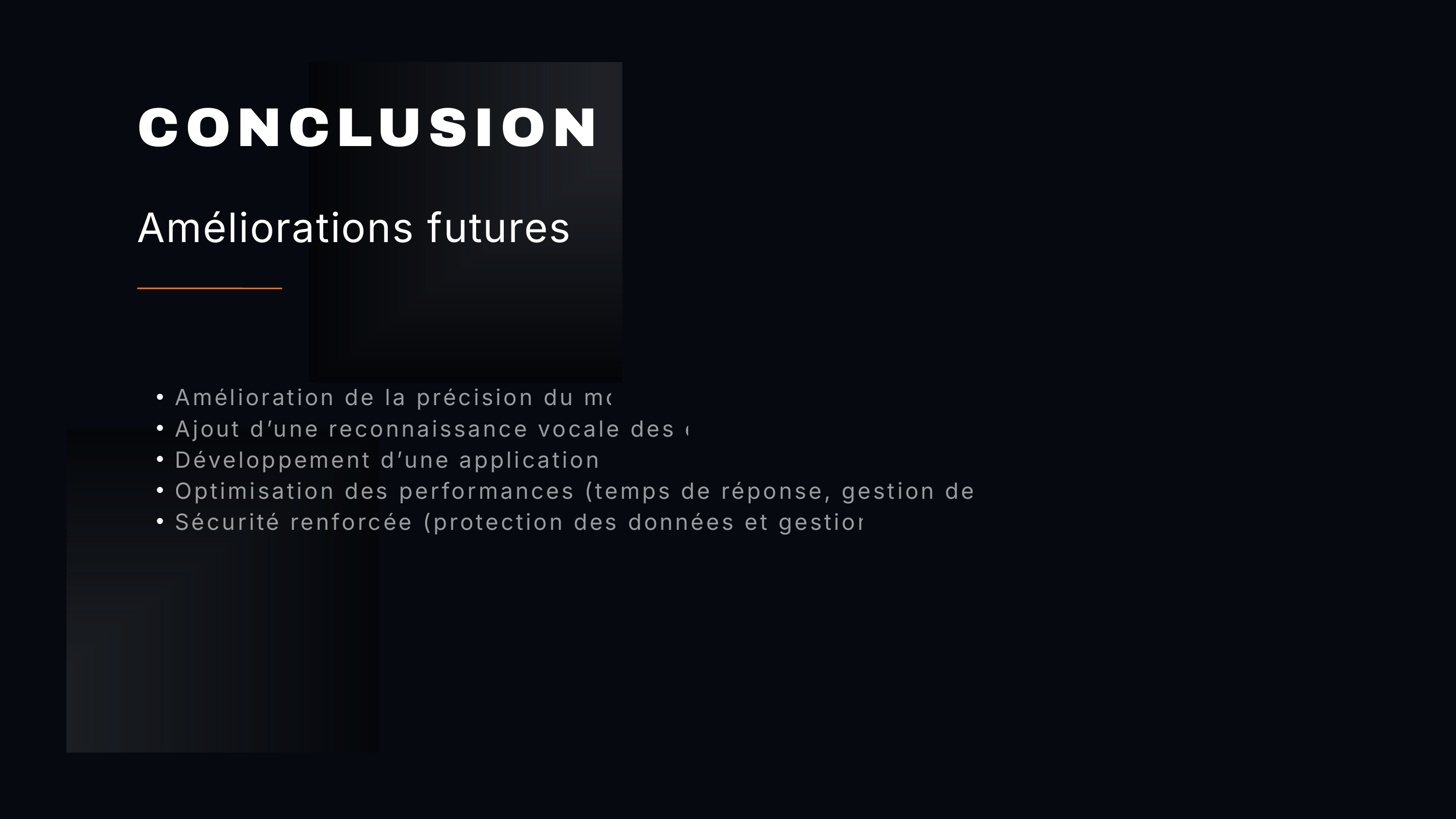

CONCLUSION
Améliorations futures

Amélioration de la précision du modèle IA
Ajout d’une reconnaissance vocale des émotions
Développement d’une application mobile
Optimisation des performances (temps de réponse, gestion des ressources)
Sécurité renforcée (protection des données et gestion des accès)